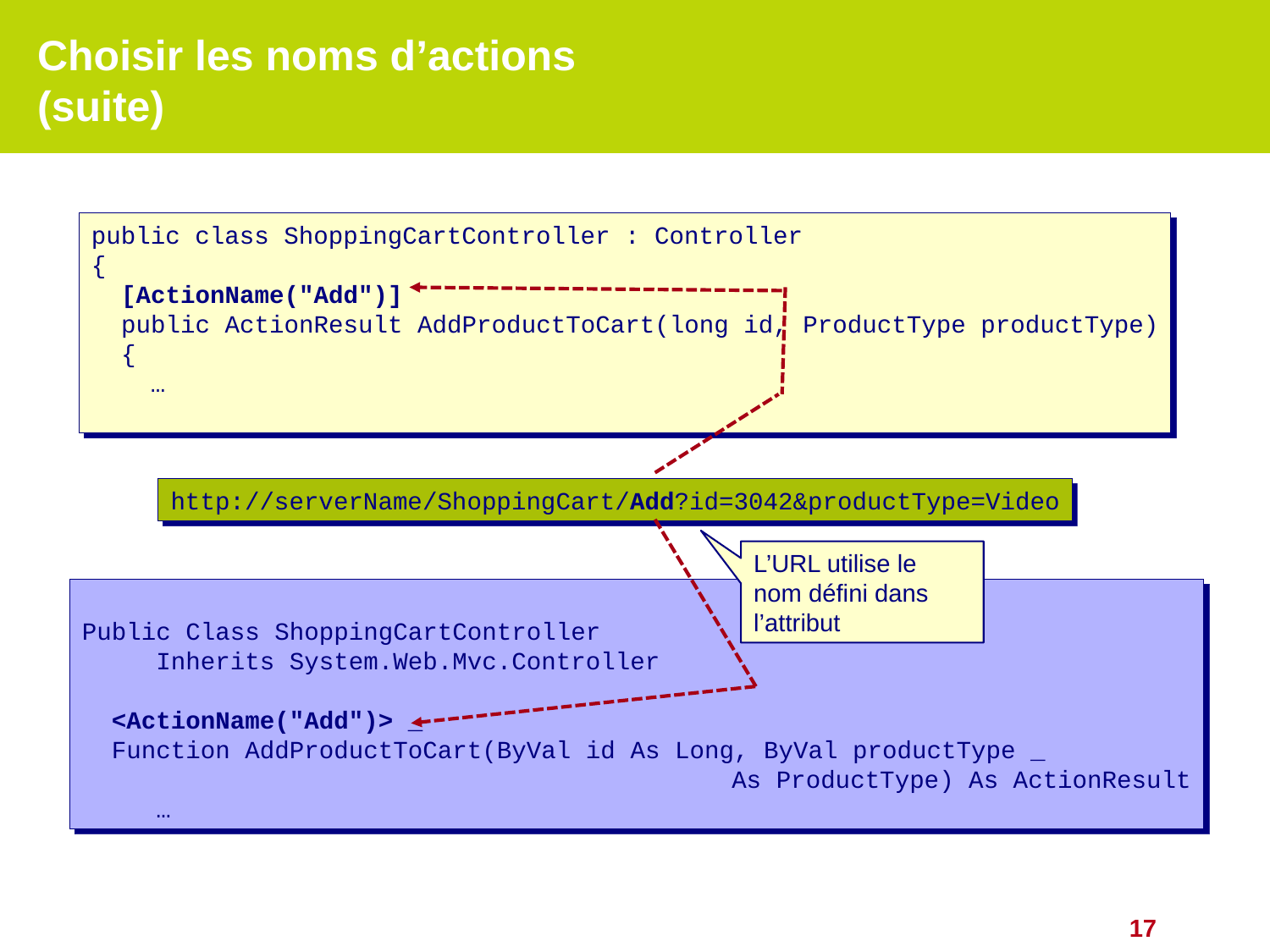

# Choisir les noms d’actions (suite)
public class ShoppingCartController : Controller
{
  [ActionName("Add")]
  public ActionResult AddProductToCart(long id, ProductType productType)
  {
    …

http://serverName/ShoppingCart/Add?id=3042&productType=Video
L’URL utilise le nom défini dans l’attribut

Public Class ShoppingCartController
     Inherits System.Web.Mvc.Controller

  <ActionName("Add")> _
  Function AddProductToCart(ByVal id As Long, ByVal productType _
					 As ProductType) As ActionResult
     …